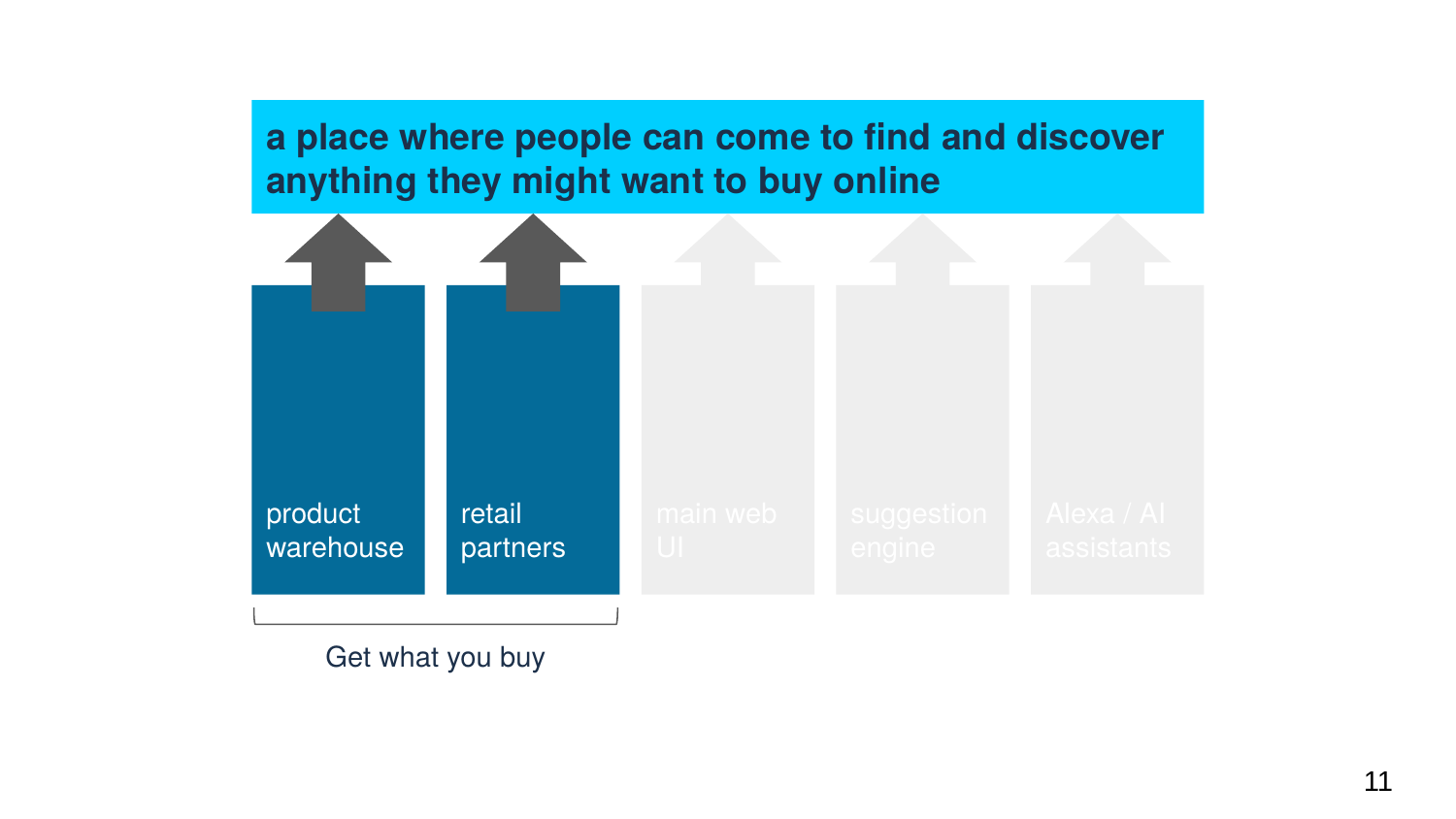

a place where people can come to find and discover anything they might want to buy online

product warehouse
retail partners
main web UI
suggestion engine
Alexa / AI assistants
Get what you buy
11